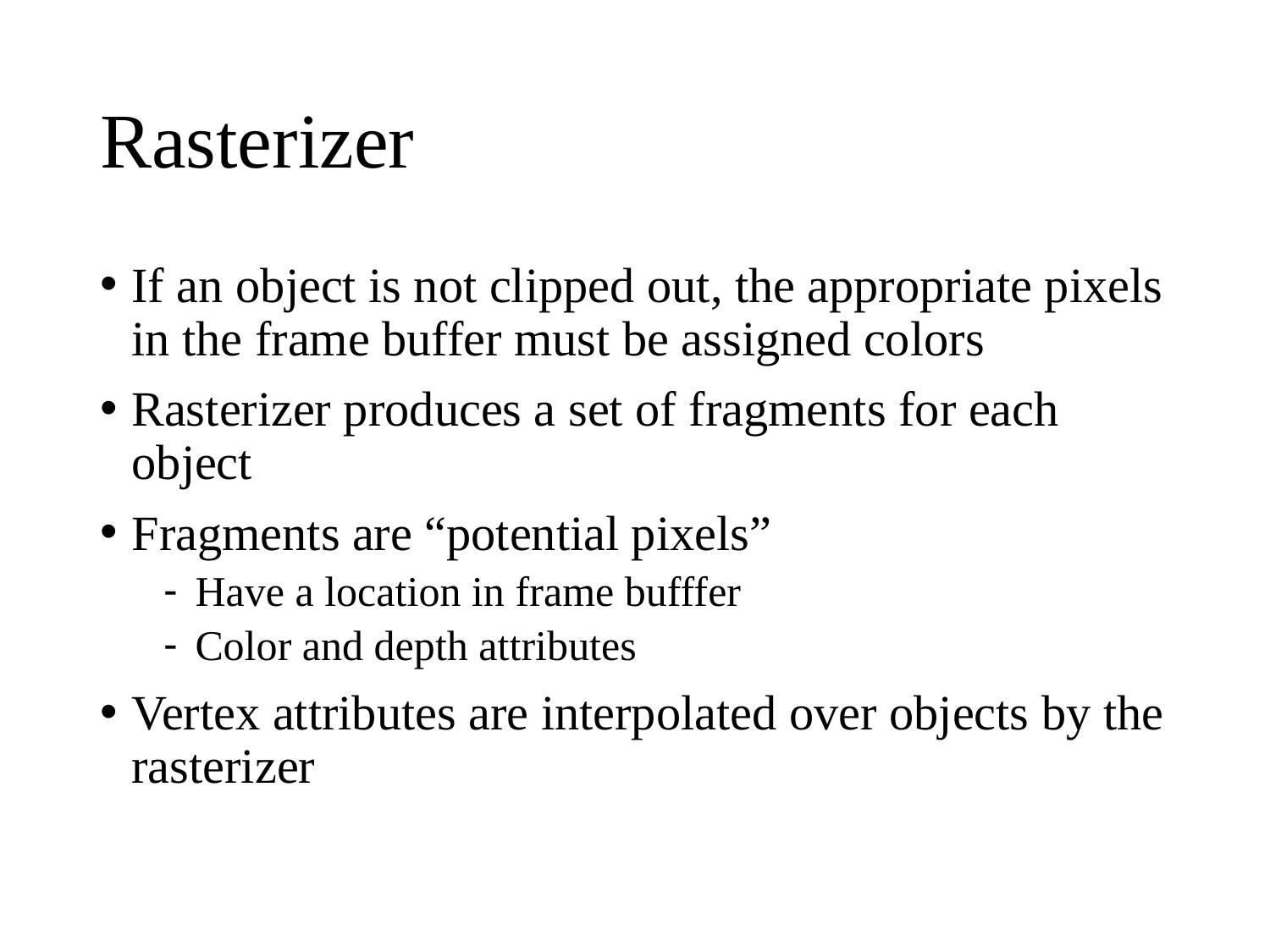

# Rasterizer
If an object is not clipped out, the appropriate pixels in the frame buffer must be assigned colors
Rasterizer produces a set of fragments for each object
Fragments are “potential pixels”
Have a location in frame bufffer
Color and depth attributes
Vertex attributes are interpolated over objects by the rasterizer
26